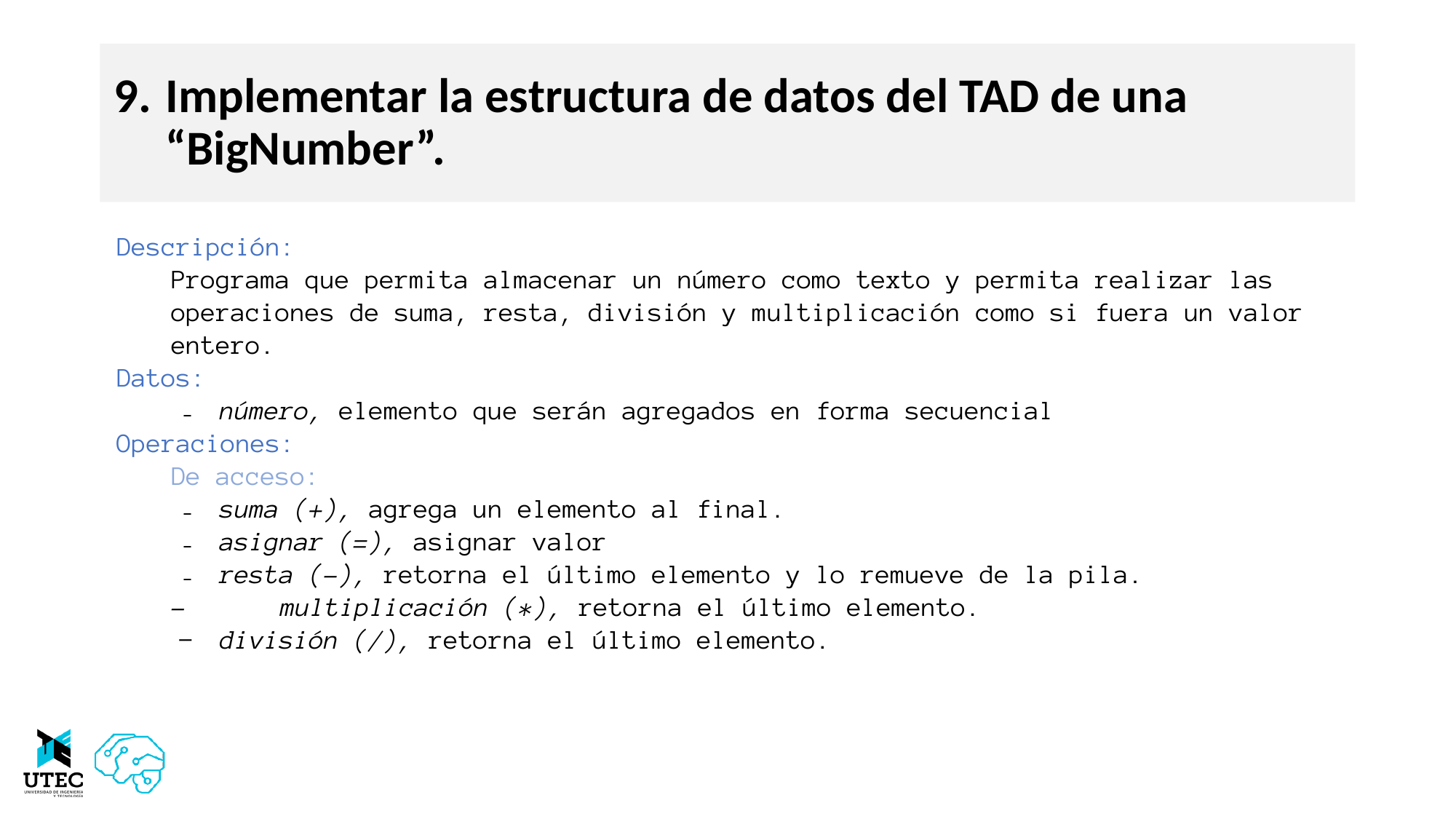

# Implementar la estructura de datos del TAD de una “BigNumber”.
Descripción:
Programa que permita almacenar un número como texto y permita realizar las operaciones de suma, resta, división y multiplicación como si fuera un valor entero.
Datos:
número, elemento que serán agregados en forma secuencial
Operaciones:
De acceso:
suma (+), agrega un elemento al final.
asignar (=), asignar valor
resta (-), retorna el último elemento y lo remueve de la pila.
-	multiplicación (*), retorna el último elemento.
división (/), retorna el último elemento.